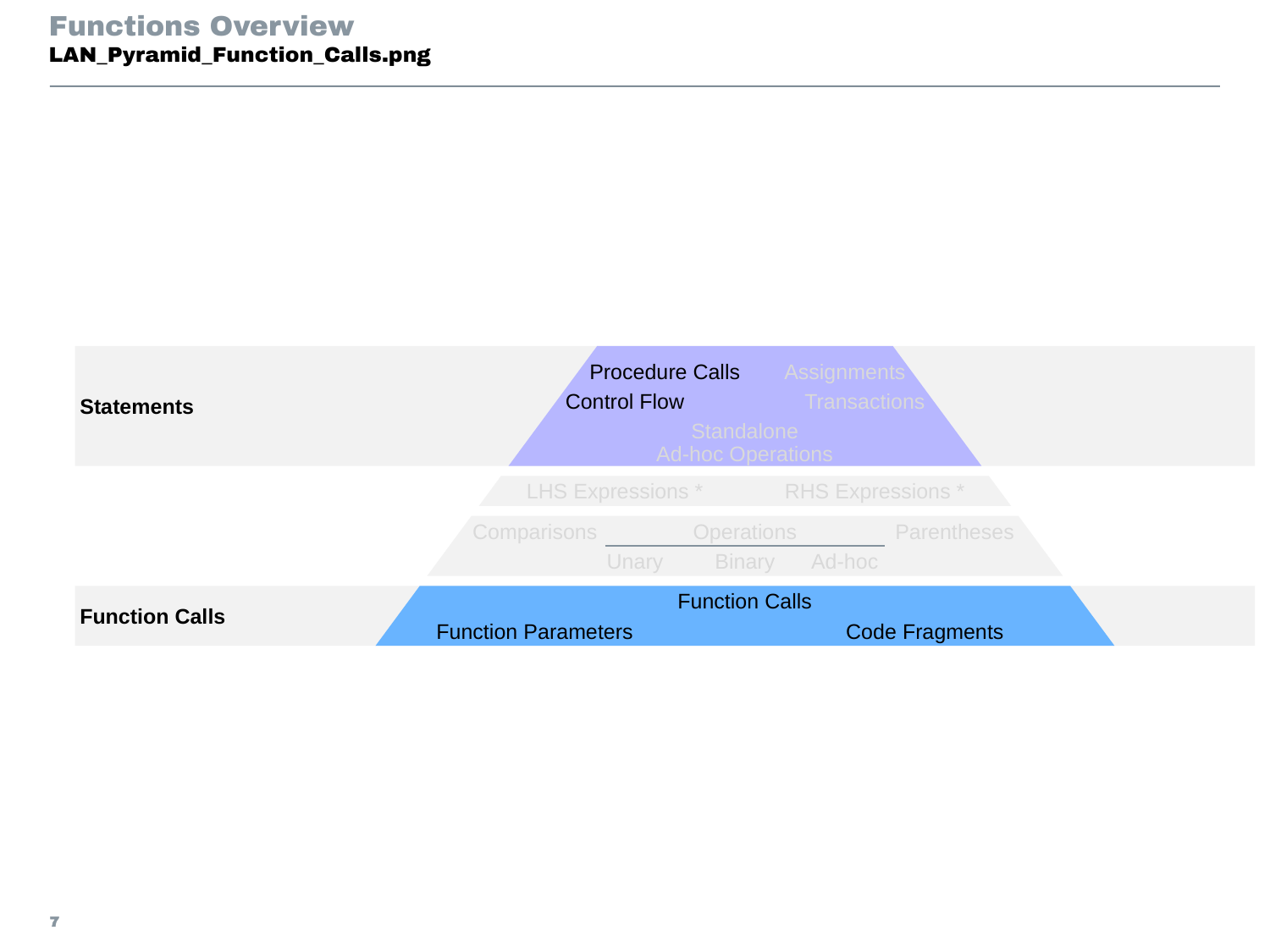

# Functions Overview LAN_Pyramid_Function_Calls.png
Statements

Procedure Calls
Assignments
Control Flow
Transactions
Standalone
Ad-hoc Operations

LHS Expressions *
RHS Expressions *

Comparisons
Operations
Parentheses
Unary
Binary
Ad-hoc
Function Calls

Function Calls
Function Parameters
Code Fragments